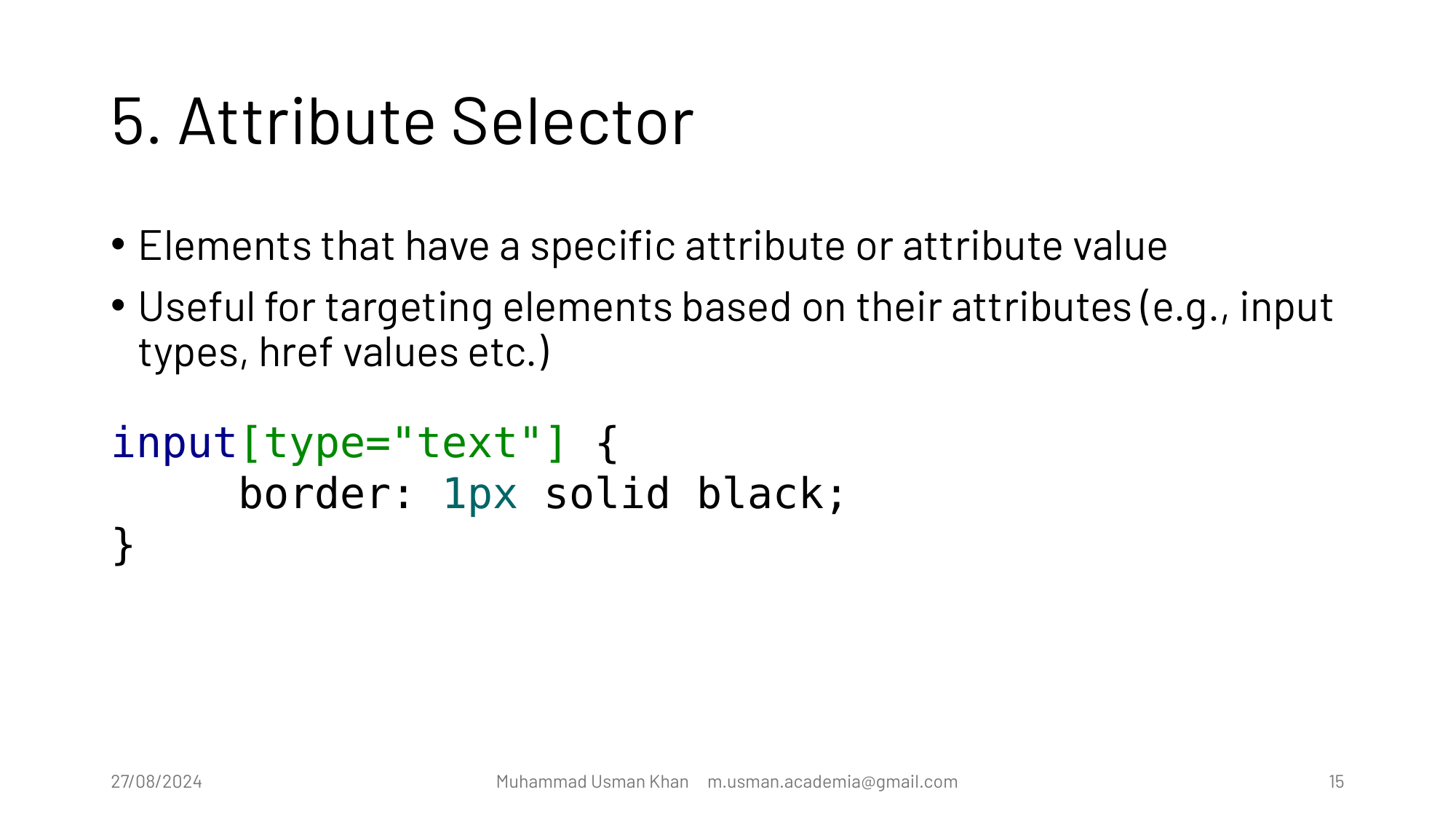

# 5. Attribute Selector
Elements that have a specific attribute or attribute value
Useful for targeting elements based on their attributes (e.g., input types, href values etc.)
input[type="text"] {
     border: 1px solid black;
}
27/08/2024
Muhammad Usman Khan     m.usman.academia@gmail.com
15